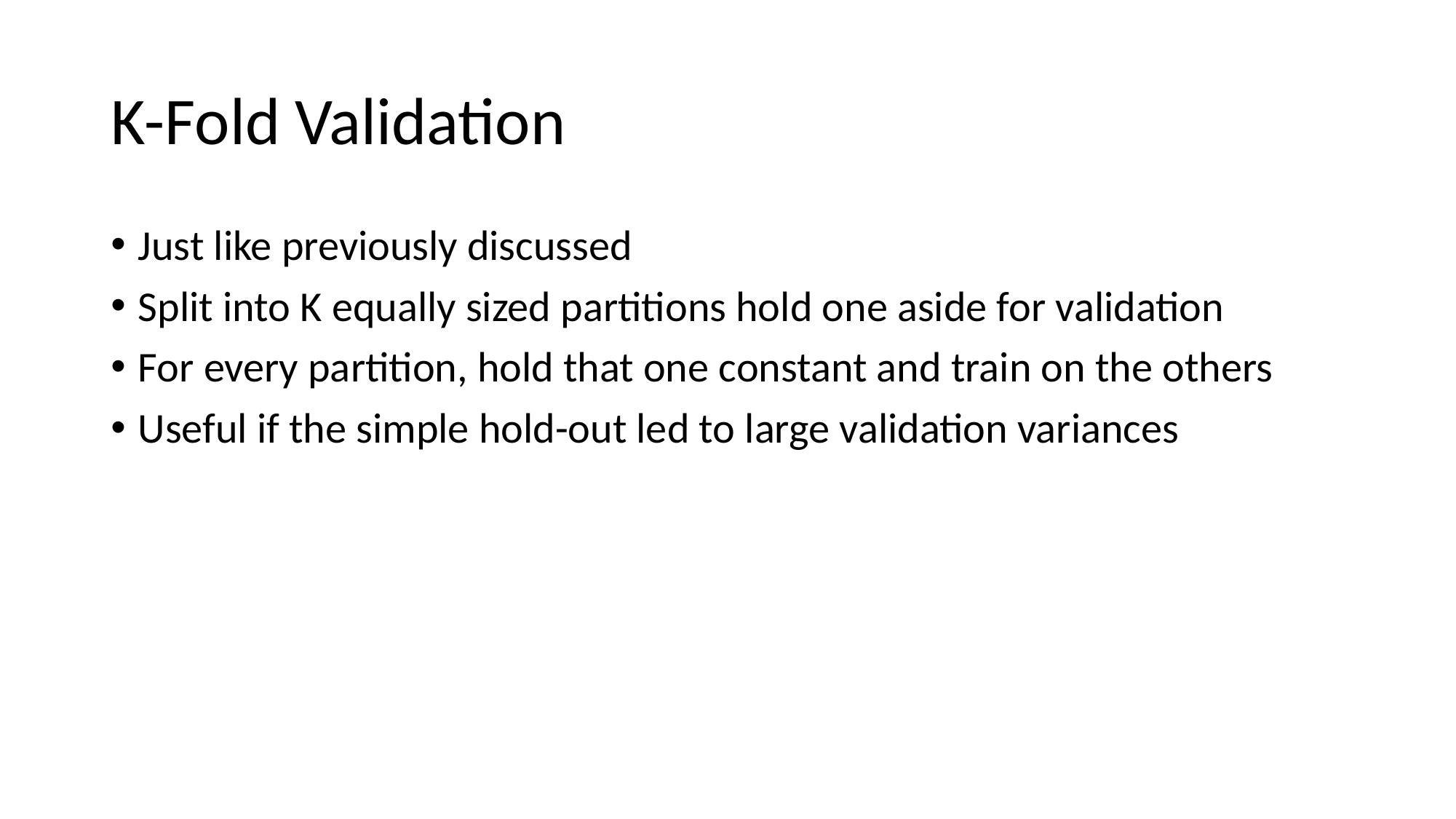

# K-Fold Validation
Just like previously discussed
Split into K equally sized partitions hold one aside for validation
For every partition, hold that one constant and train on the others
Useful if the simple hold-out led to large validation variances